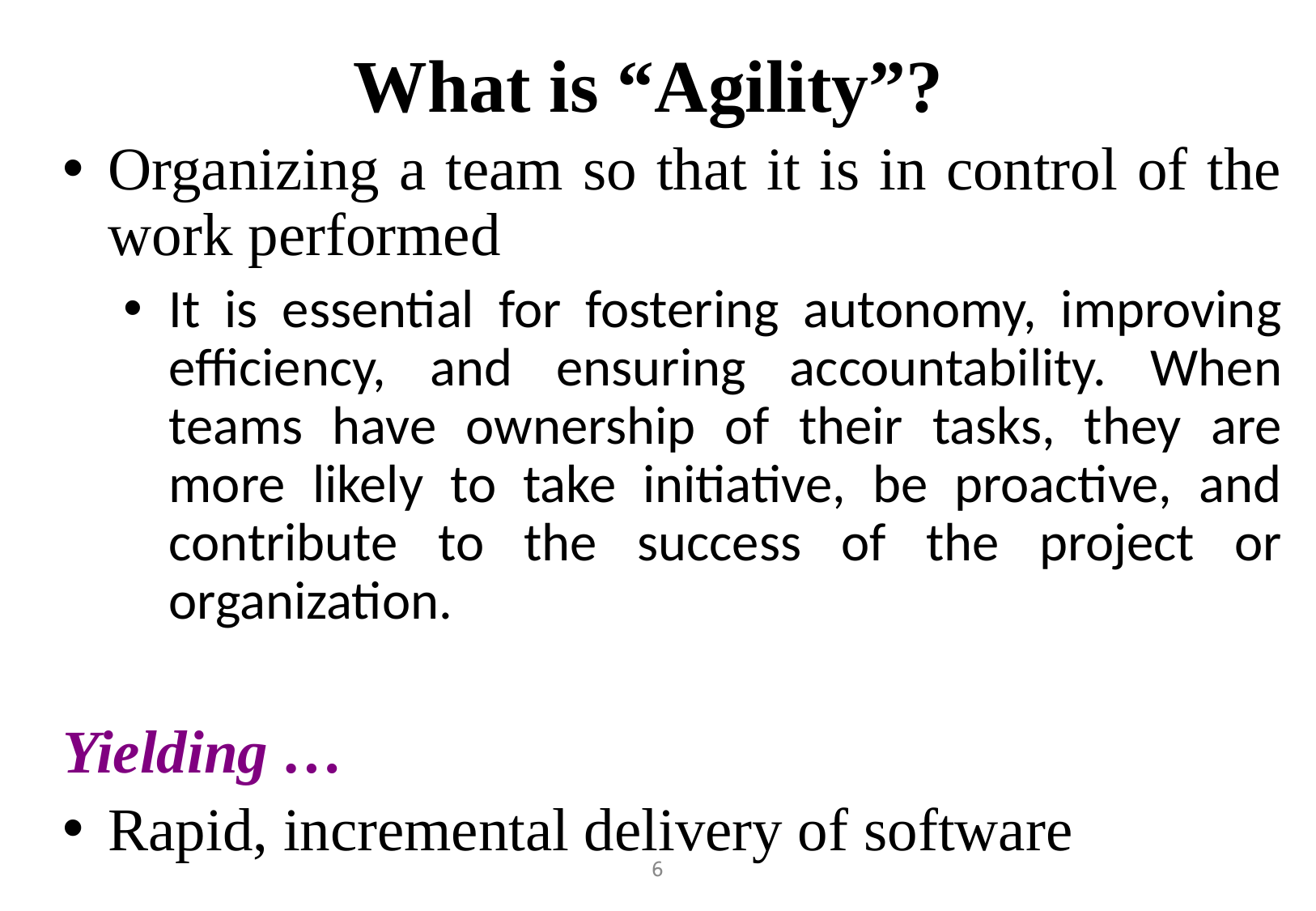

# What is “Agility”?
Organizing a team so that it is in control of the work performed
It is essential for fostering autonomy, improving efficiency, and ensuring accountability. When teams have ownership of their tasks, they are more likely to take initiative, be proactive, and contribute to the success of the project or organization.

Yielding …
Rapid, incremental delivery of software
6